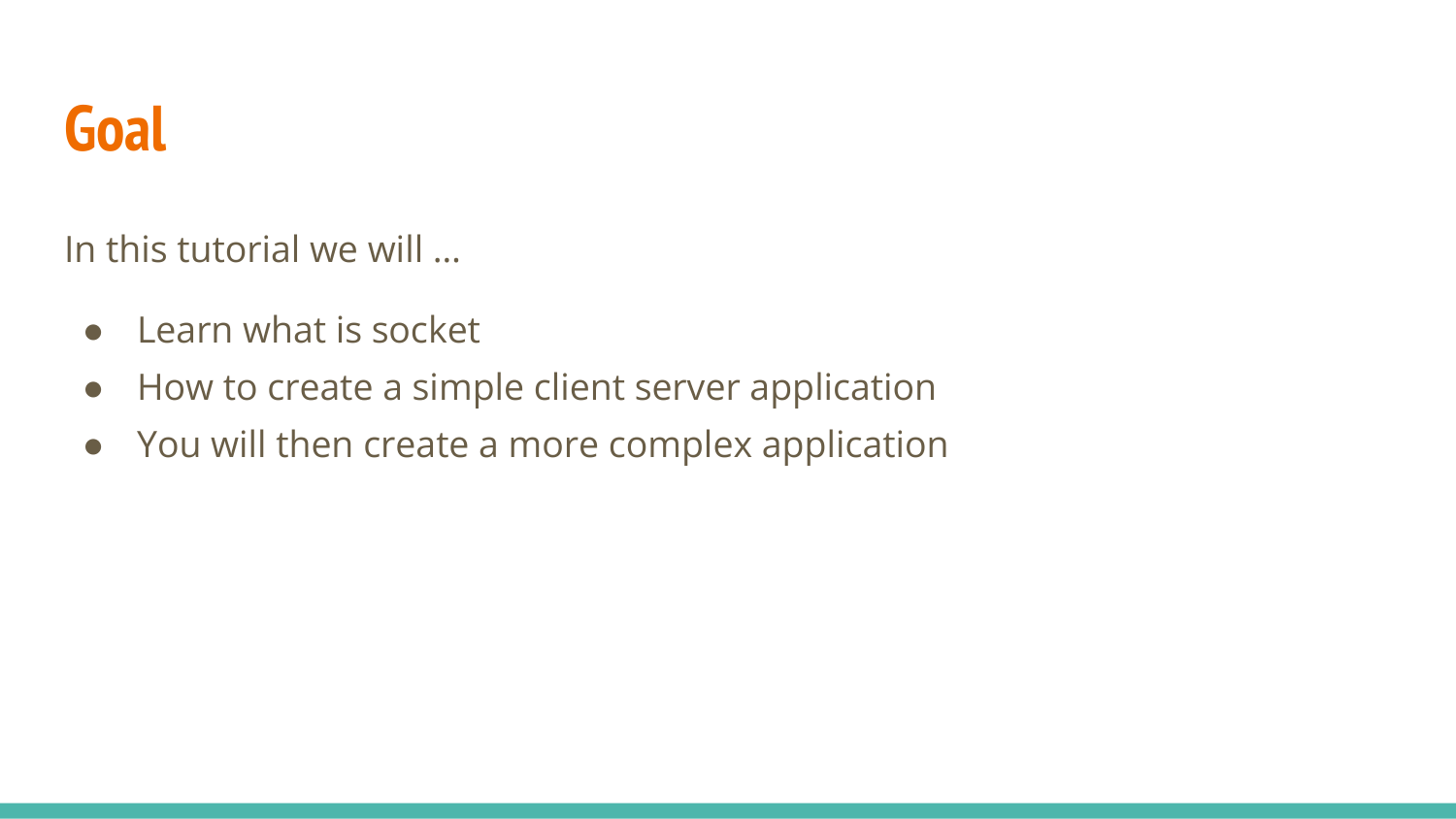

# Goal
In this tutorial we will …
Learn what is socket
How to create a simple client server application
You will then create a more complex application